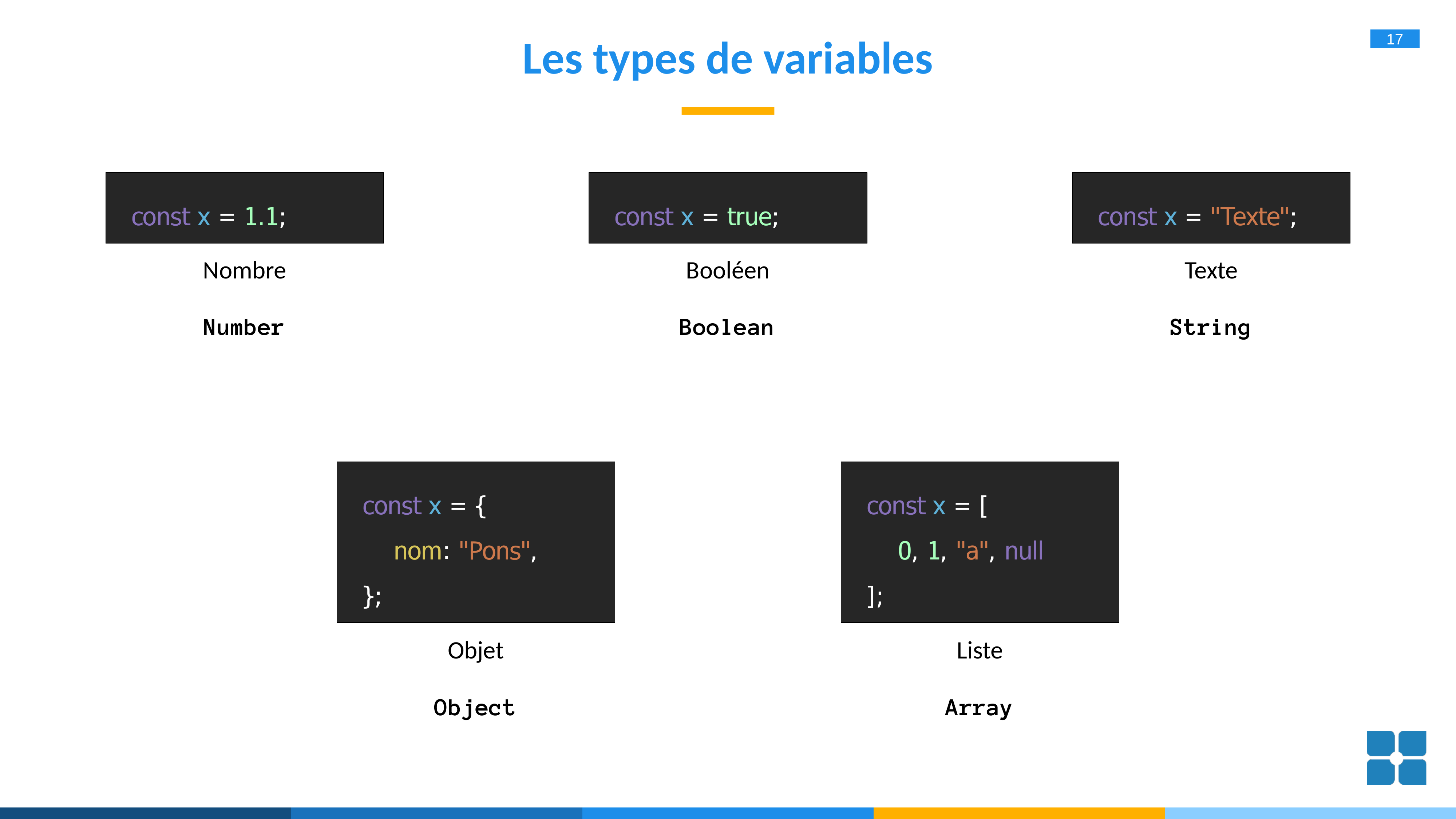

# Les types de variables
const x = 1.1;
Nombre
Number
const x = true;
Booléen
Boolean
const x = "Texte";
Texte
String
const x = {
    nom: "Pons",
};
Objet
Object
const x = [
    0, 1, "a", null
];
Liste
Array